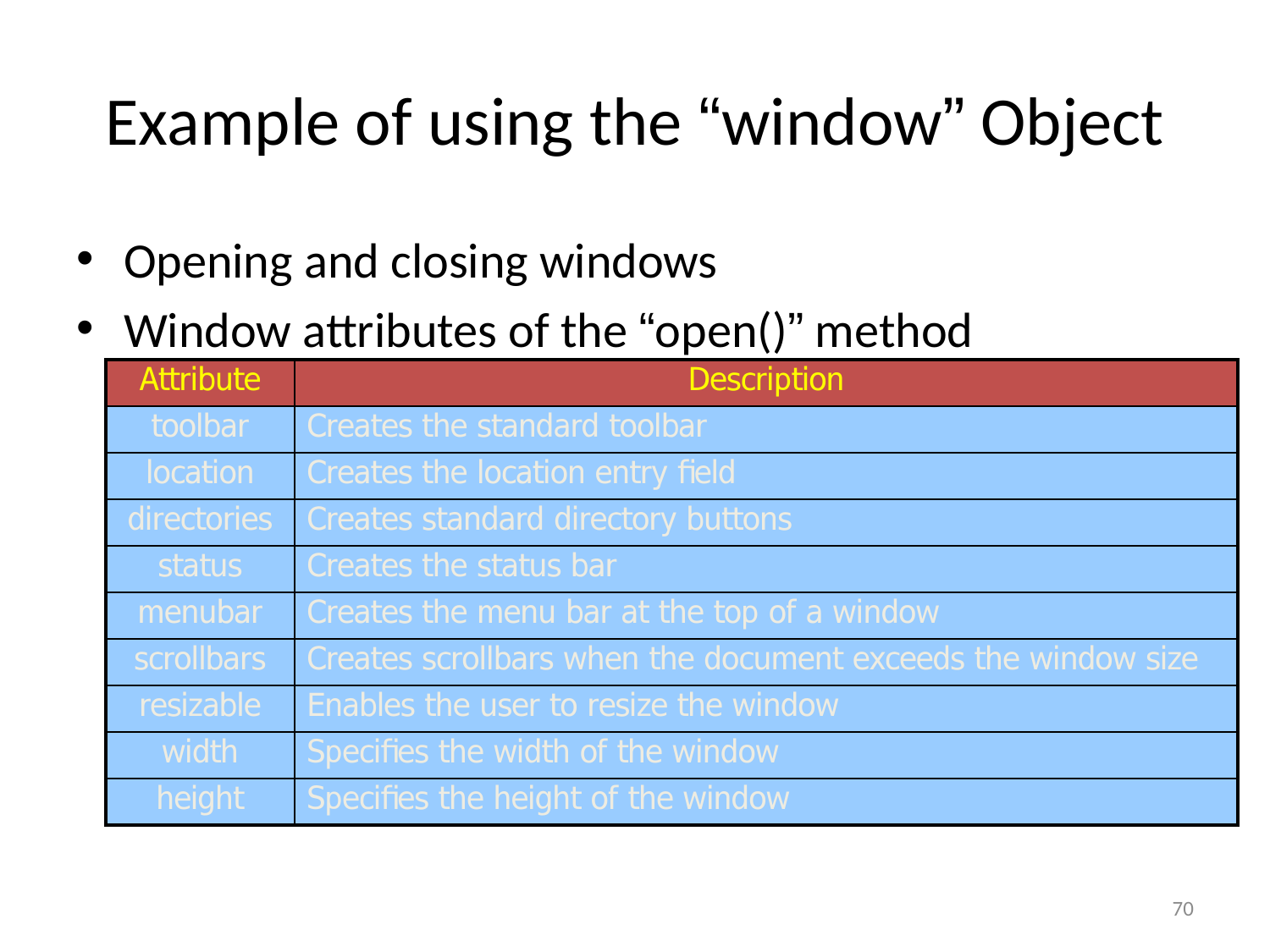

# Example of using the “window” Object
Opening and closing windows
Window attributes of the “open()” method

| Attribute | Description |
| --- | --- |
| toolbar | Creates the standard toolbar |
| location | Creates the location entry field |
| directories | Creates standard directory buttons |
| status | Creates the status bar |
| menubar | Creates the menu bar at the top of a window |
| scrollbars | Creates scrollbars when the document exceeds the window size |
| resizable | Enables the user to resize the window |
| width | Specifies the width of the window |
| height | Specifies the height of the window |
70